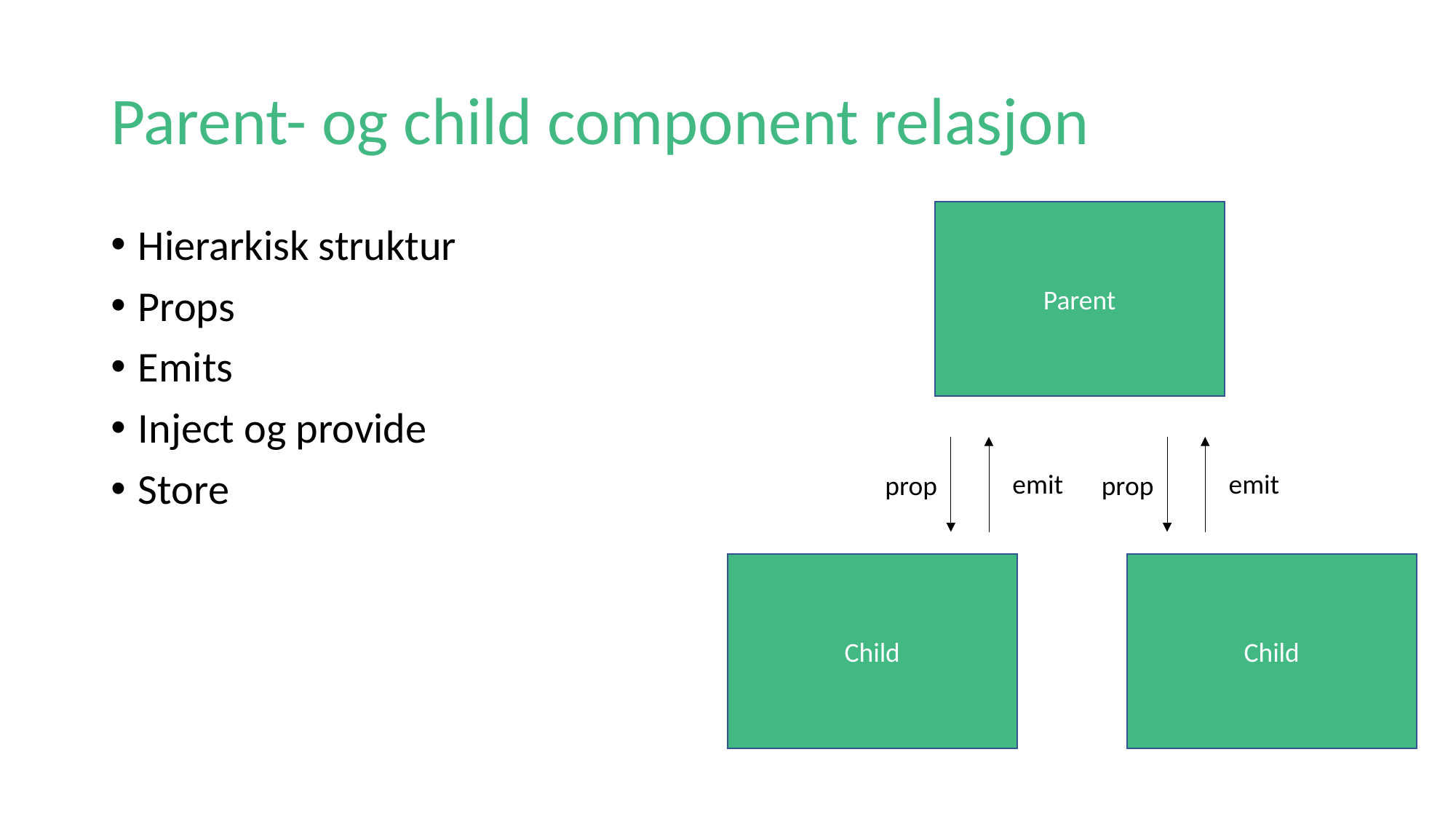

# Parent- og child component relasjon
Parent
Hierarkisk struktur
Props
Emits
Inject og provide
Store
emit
emit
prop
prop
Child
Child